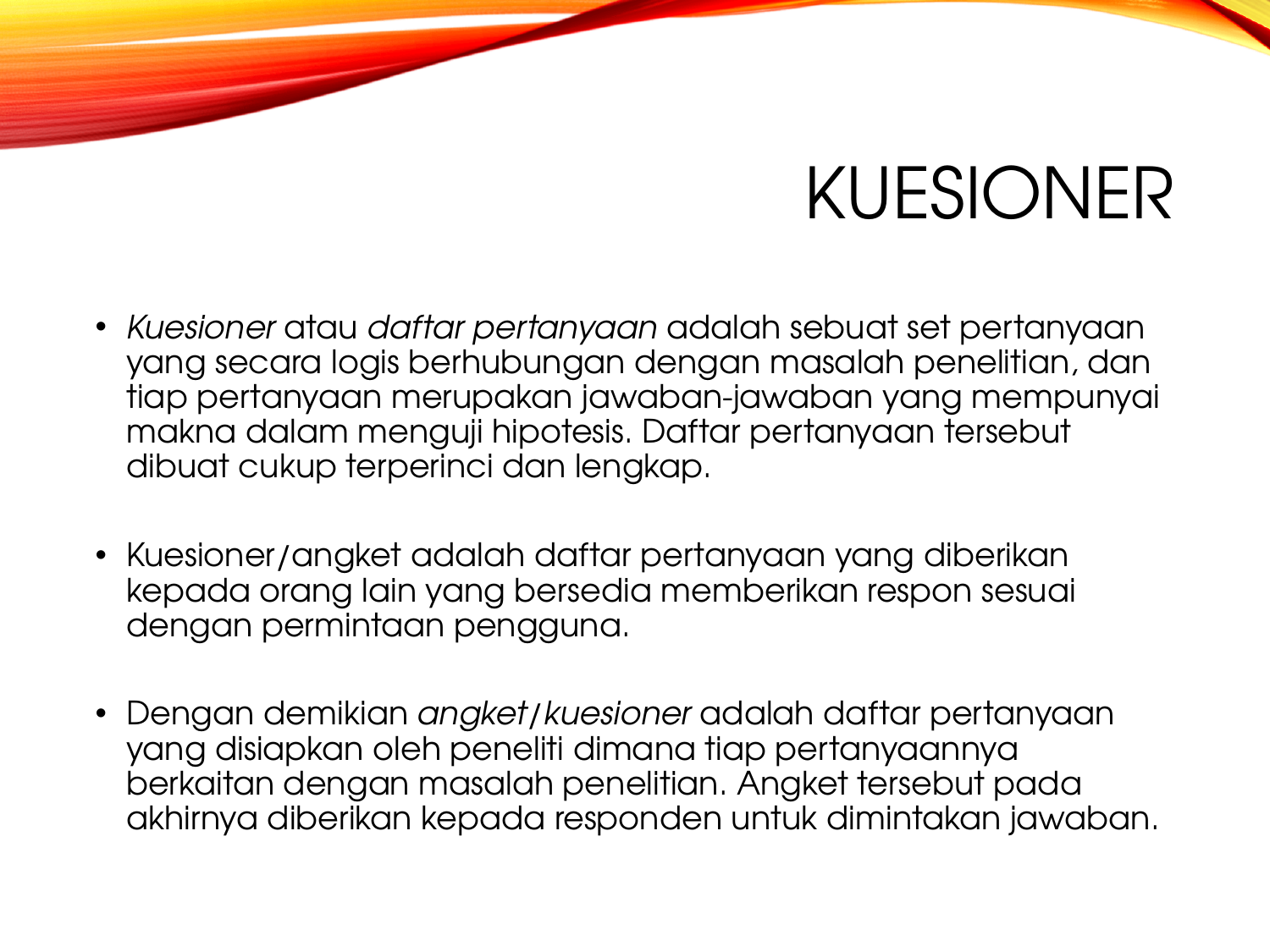

# Kuesioner
Kuesioner atau daftar pertanyaan adalah sebuat set pertanyaan yang secara logis berhubungan dengan masalah penelitian, dan tiap pertanyaan merupakan jawaban-jawaban yang mempunyai makna dalam menguji hipotesis. Daftar pertanyaan tersebut dibuat cukup terperinci dan lengkap.

Kuesioner/angket adalah daftar pertanyaan yang diberikan kepada orang lain yang bersedia memberikan respon sesuai dengan permintaan pengguna.

Dengan demikian angket/kuesioner adalah daftar pertanyaan yang disiapkan oleh peneliti dimana tiap pertanyaannya berkaitan dengan masalah penelitian. Angket tersebut pada akhirnya diberikan kepada responden untuk dimintakan jawaban.